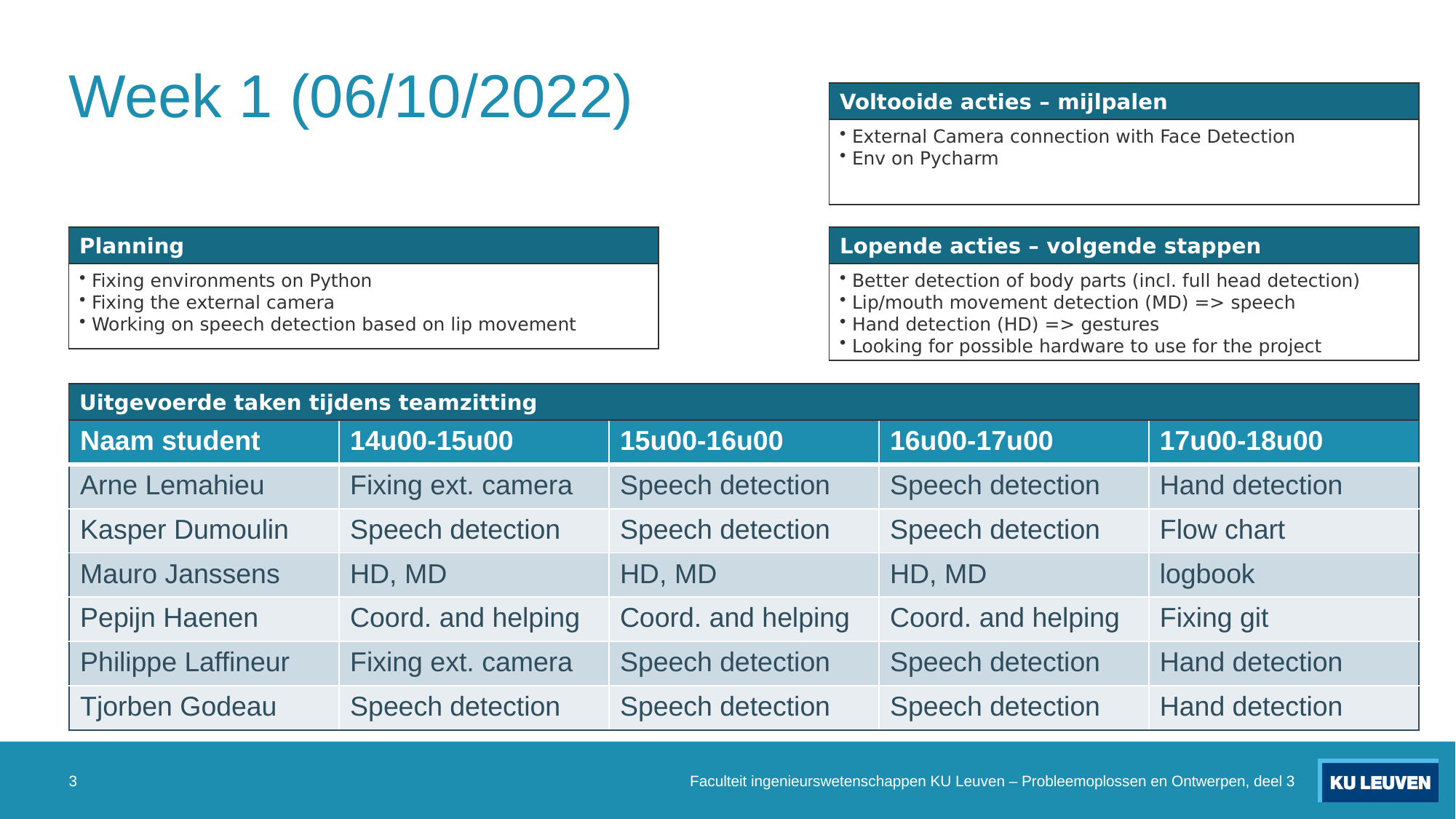

# Week 1 (06/10/2022)

Voltooide acties – mijlpalen
 External Camera connection with Face Detection
 Env on Pycharm

Planning

Lopende acties – volgende stappen
 Fixing environments on Python
 Fixing the external camera
 Working on speech detection based on lip movement
 Better detection of body parts (incl. full head detection)
 Lip/mouth movement detection (MD) => speech
 Hand detection (HD) => gestures
 Looking for possible hardware to use for the project
Uitgevoerde taken tijdens teamzitting
| Naam student | 14u00-15u00 | 15u00-16u00 | 16u00-17u00 | 17u00-18u00 |
| --- | --- | --- | --- | --- |
| Arne Lemahieu | Fixing ext. camera | Speech detection | Speech detection | Hand detection |
| Kasper Dumoulin | Speech detection | Speech detection | Speech detection | Flow chart |
| Mauro Janssens | HD, MD | HD, MD | HD, MD | logbook |
| Pepijn Haenen | Coord. and helping | Coord. and helping | Coord. and helping | Fixing git |
| Philippe Laffineur | Fixing ext. camera | Speech detection | Speech detection | Hand detection |
| Tjorben Godeau | Speech detection | Speech detection | Speech detection | Hand detection |
3
Faculteit ingenieurswetenschappen KU Leuven – Probleemoplossen en Ontwerpen, deel 3